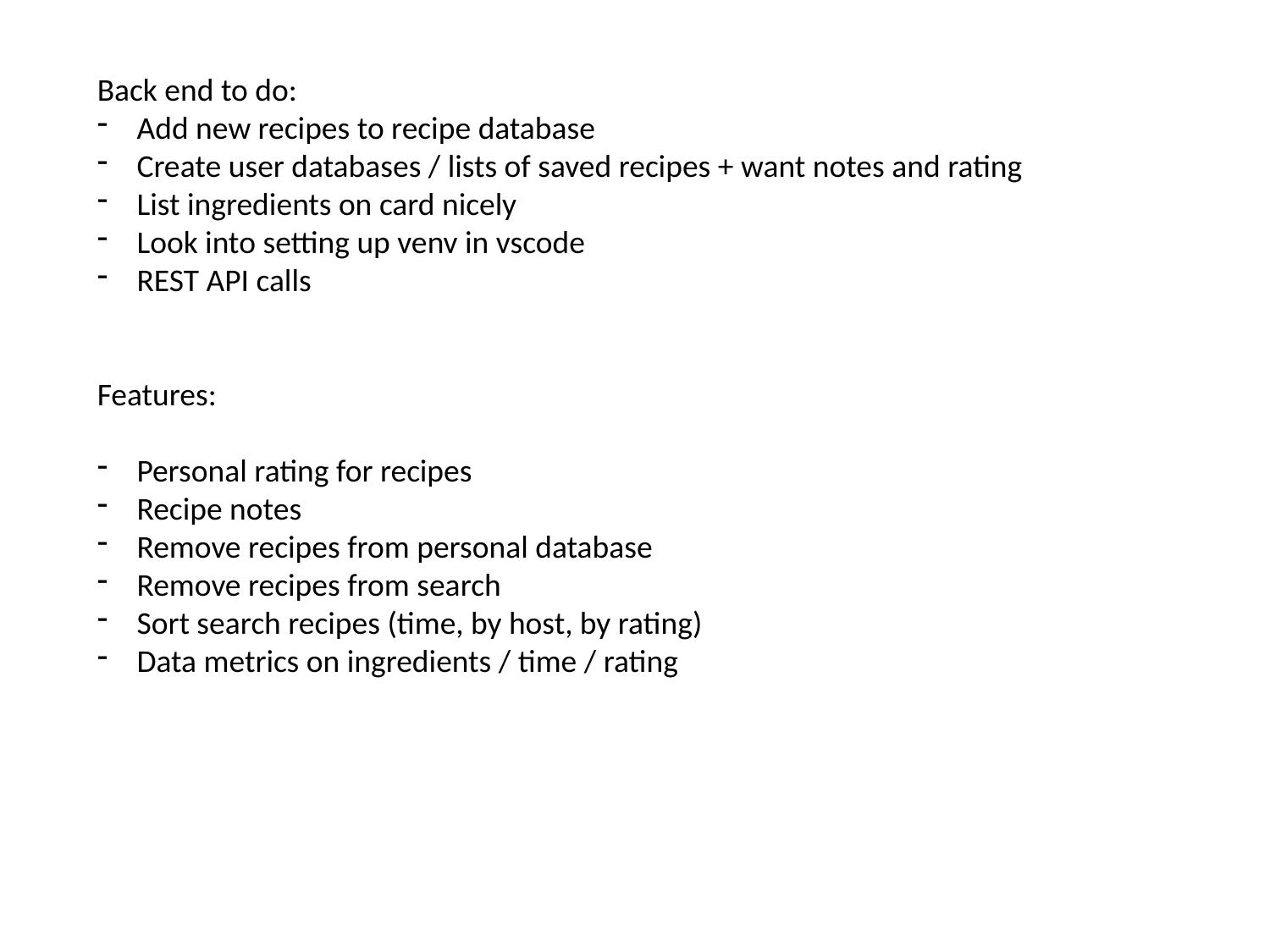

Back end to do:
Add new recipes to recipe database
Create user databases / lists of saved recipes + want notes and rating
List ingredients on card nicely
Look into setting up venv in vscode
REST API calls

Features:

Personal rating for recipes
Recipe notes
Remove recipes from personal database
Remove recipes from search
Sort search recipes (time, by host, by rating)
Data metrics on ingredients / time / rating